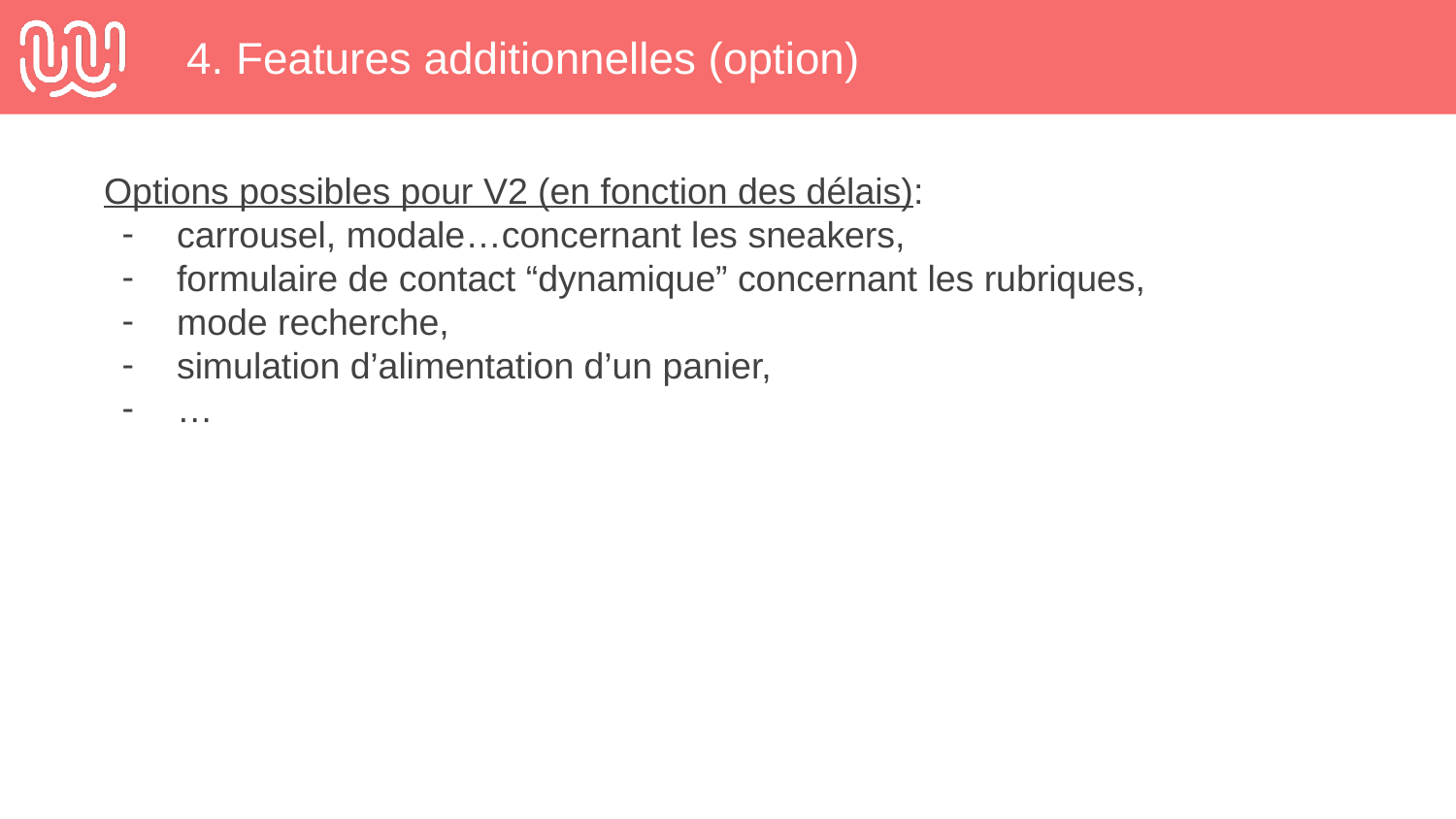

# 4. Features additionnelles (option)
Options possibles pour V2 (en fonction des délais):
carrousel, modale…concernant les sneakers,
formulaire de contact “dynamique” concernant les rubriques,
mode recherche,
simulation d’alimentation d’un panier,
…